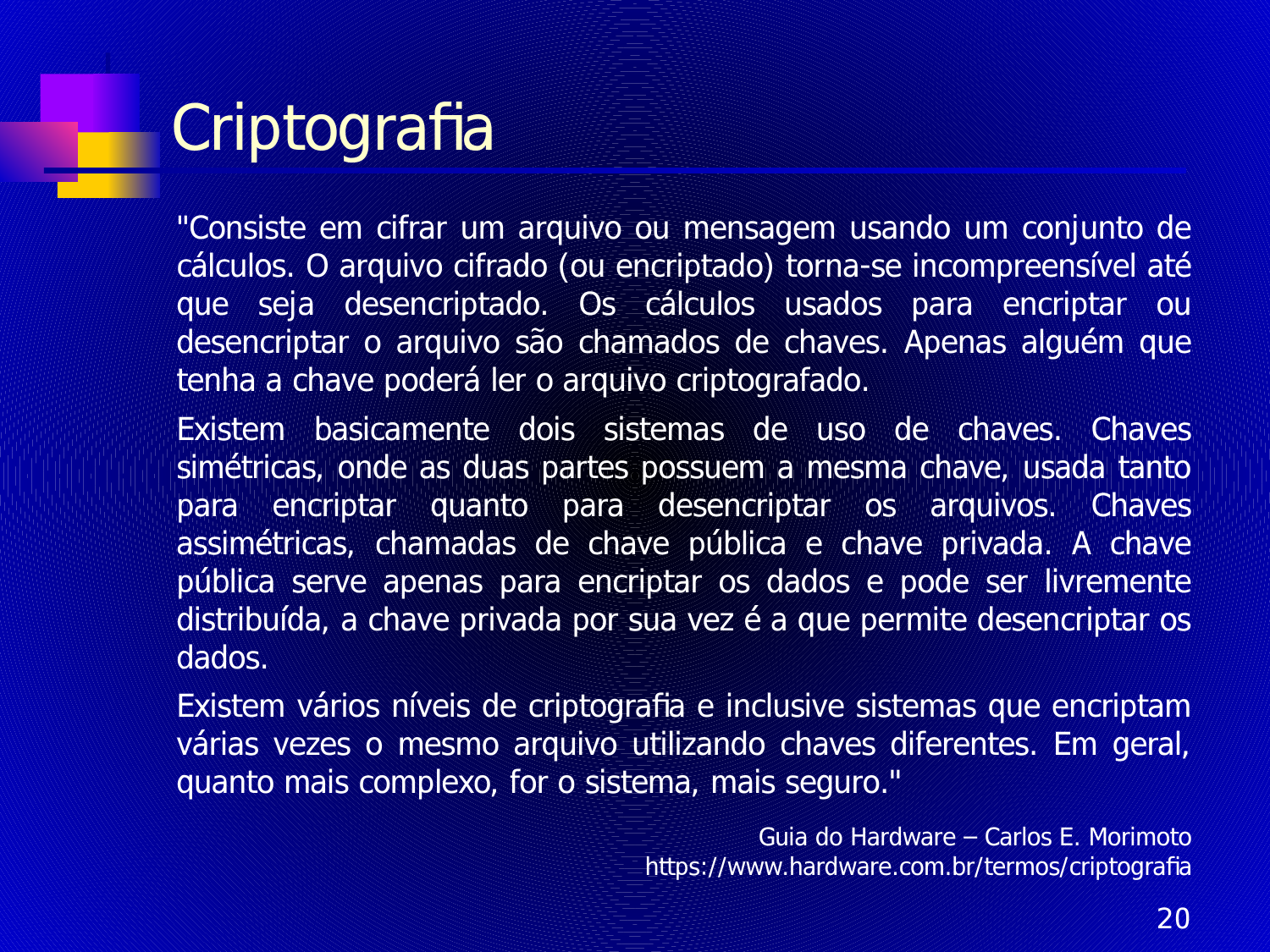

# Criptografia
"Consiste em cifrar um arquivo ou mensagem usando um conjunto de cálculos. O arquivo cifrado (ou encriptado) torna-se incompreensível até que seja desencriptado. Os cálculos usados para encriptar ou desencriptar o arquivo são chamados de chaves. Apenas alguém que tenha a chave poderá ler o arquivo criptografado.
Existem basicamente dois sistemas de uso de chaves. Chaves simétricas, onde as duas partes possuem a mesma chave, usada tanto para encriptar quanto para desencriptar os arquivos. Chaves assimétricas, chamadas de chave pública e chave privada. A chave pública serve apenas para encriptar os dados e pode ser livremente distribuída, a chave privada por sua vez é a que permite desencriptar os dados.
Existem vários níveis de criptografia e inclusive sistemas que encriptam várias vezes o mesmo arquivo utilizando chaves diferentes. Em geral, quanto mais complexo, for o sistema, mais seguro."
Guia do Hardware – Carlos E. Morimoto
https://www.hardware.com.br/termos/criptografia
20